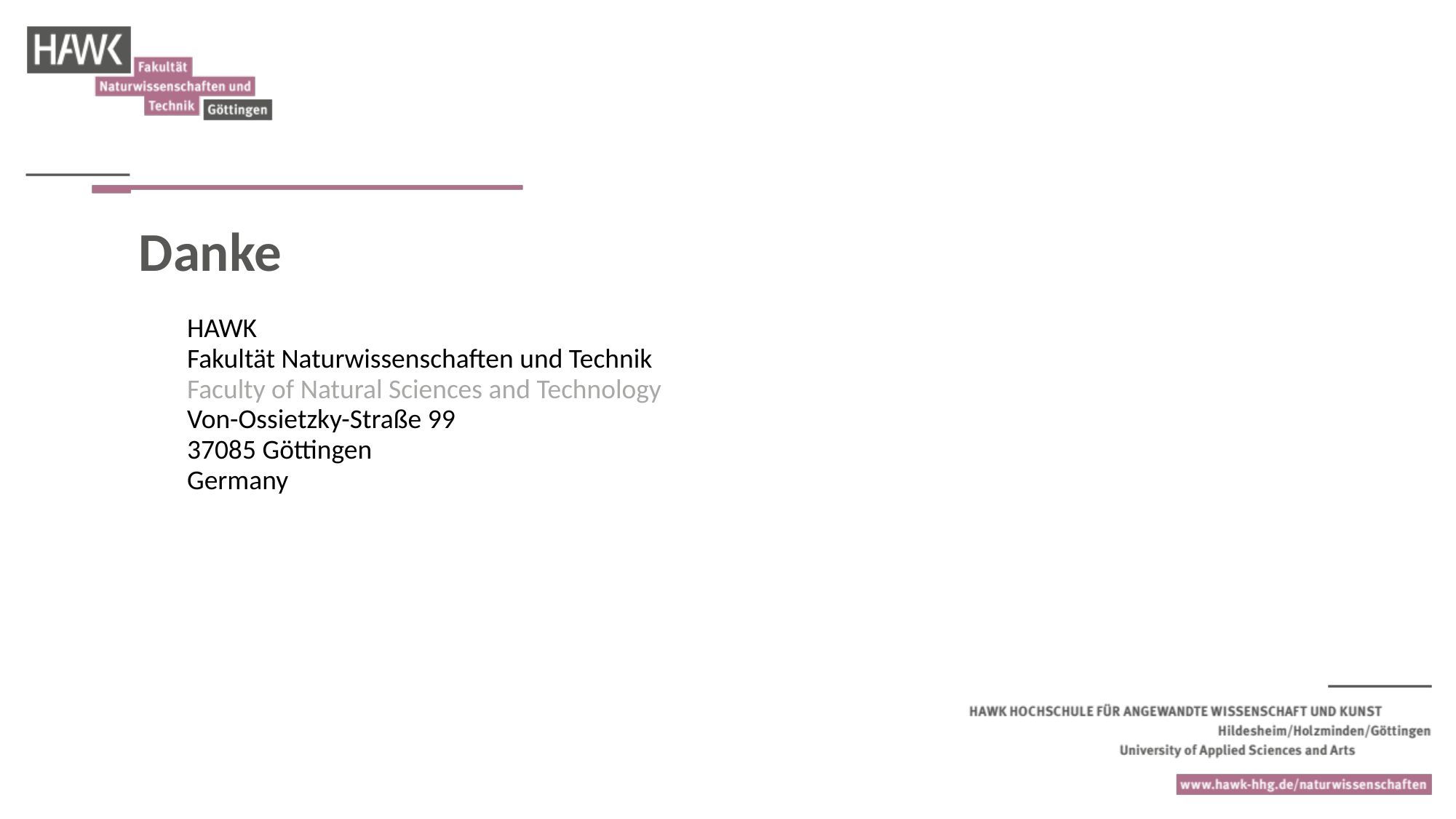

Danke
HAWK
Fakultät Naturwissenschaften und Technik
Faculty of Natural Sciences and Technology
Von-Ossietzky-Straße 99
37085 Göttingen
Germany